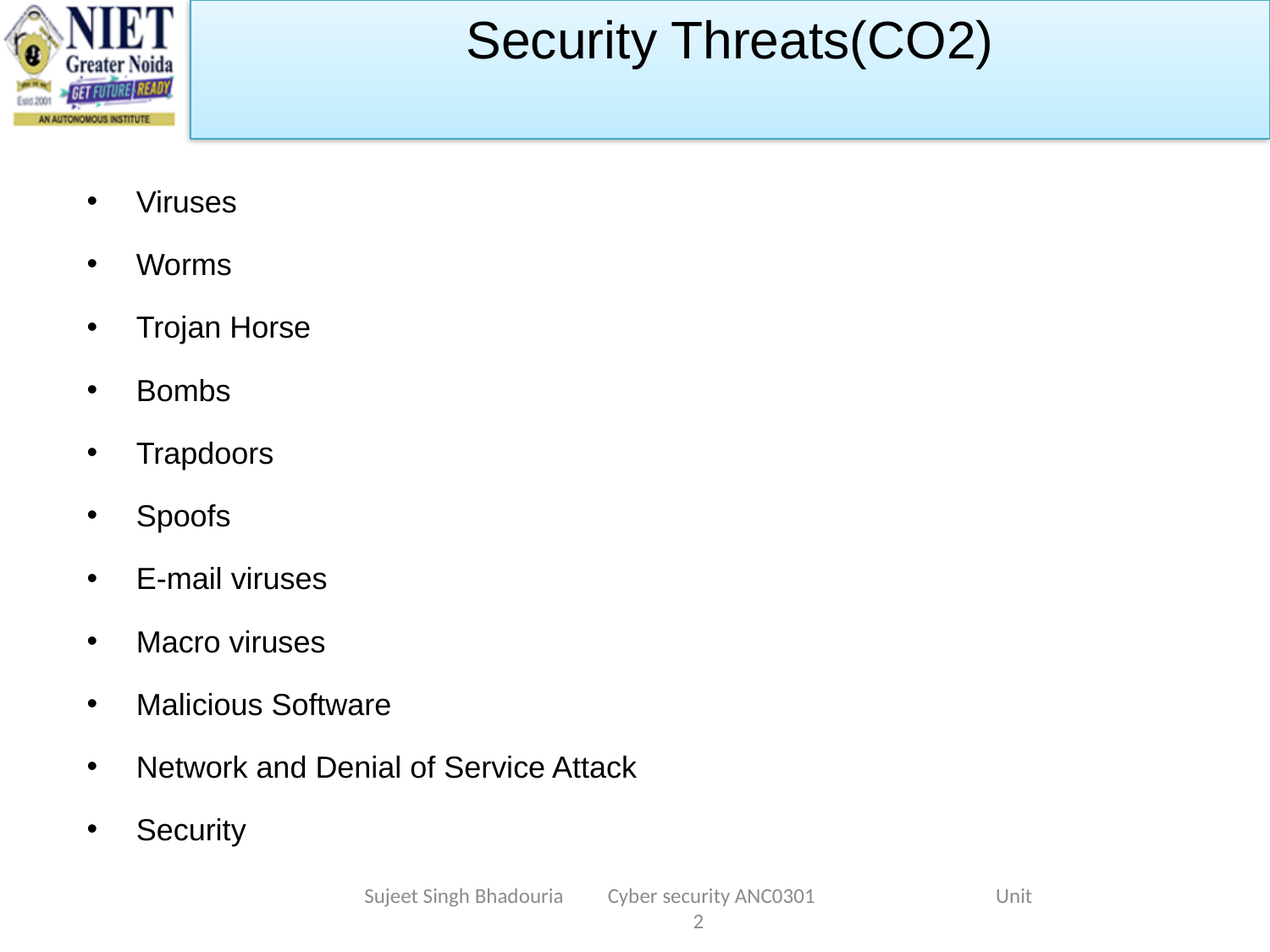

Security Threats(CO2)

Viruses
Worms
Trojan Horse
Bombs
Trapdoors
Spoofs
E-mail viruses
Macro viruses
Malicious Software
Network and Denial of Service Attack
Security

Sujeet Singh Bhadouria         Cyber security ANC0301                                     Unit 2
68